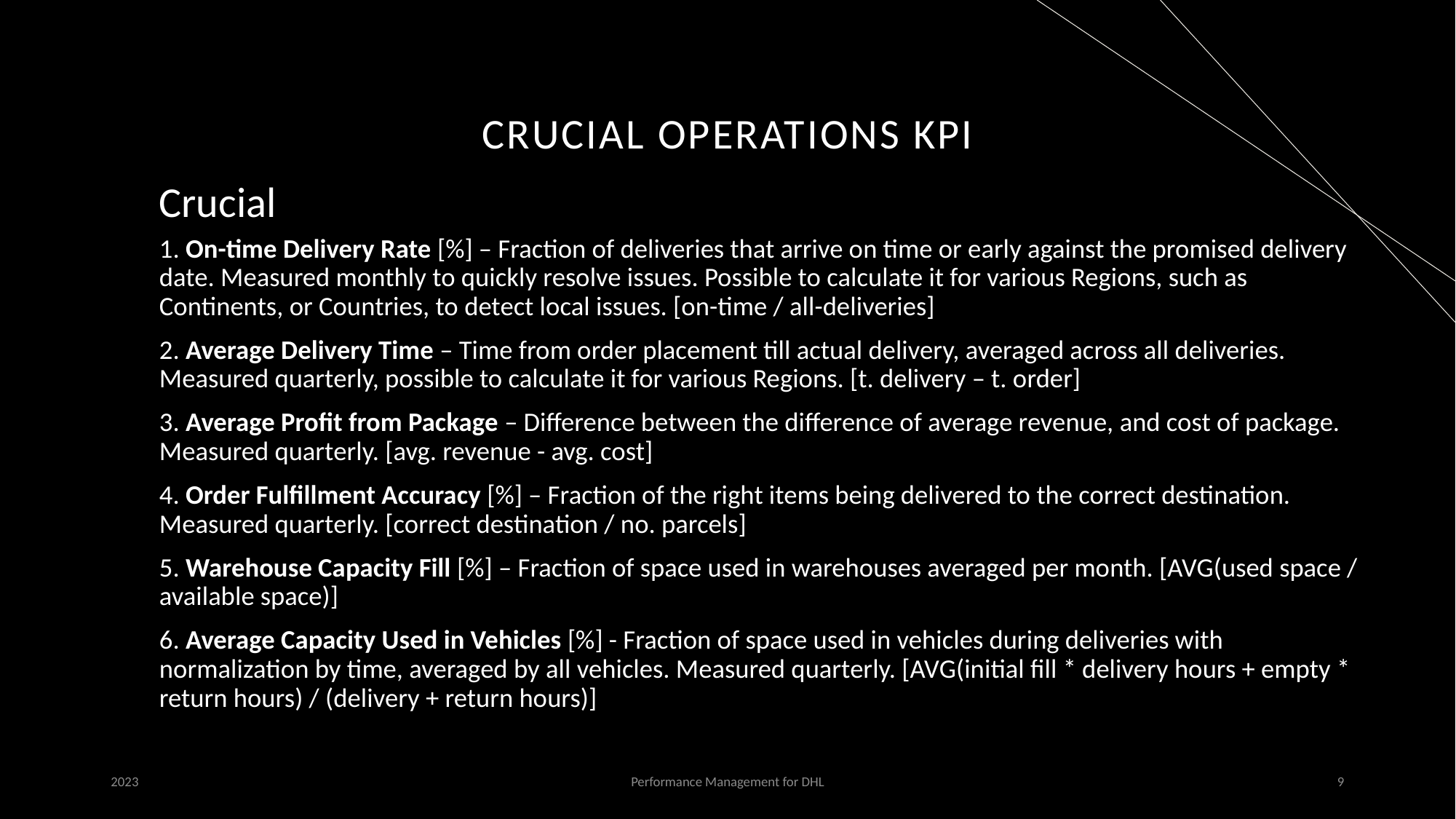

# Crucial Operations KPI
Crucial
1. On-time Delivery Rate [%] – Fraction of deliveries that arrive on time or early against the promised delivery date. Measured monthly to quickly resolve issues. Possible to calculate it for various Regions, such as Continents, or Countries, to detect local issues. [on-time / all-deliveries]
2. Average Delivery Time – Time from order placement till actual delivery, averaged across all deliveries. Measured quarterly, possible to calculate it for various Regions. [t. delivery – t. order]
3. Average Profit from Package – Difference between the difference of average revenue, and cost of package. Measured quarterly. [avg. revenue - avg. cost]
4. Order Fulfillment Accuracy [%] – Fraction of the right items being delivered to the correct destination. Measured quarterly. [correct destination / no. parcels]
5. Warehouse Capacity Fill [%] – Fraction of space used in warehouses averaged per month. [AVG(used space / available space)]
6. Average Capacity Used in Vehicles [%] - Fraction of space used in vehicles during deliveries with normalization by time, averaged by all vehicles. Measured quarterly. [AVG(initial fill * delivery hours + empty * return hours) / (delivery + return hours)]
2023
Performance Management for DHL
9